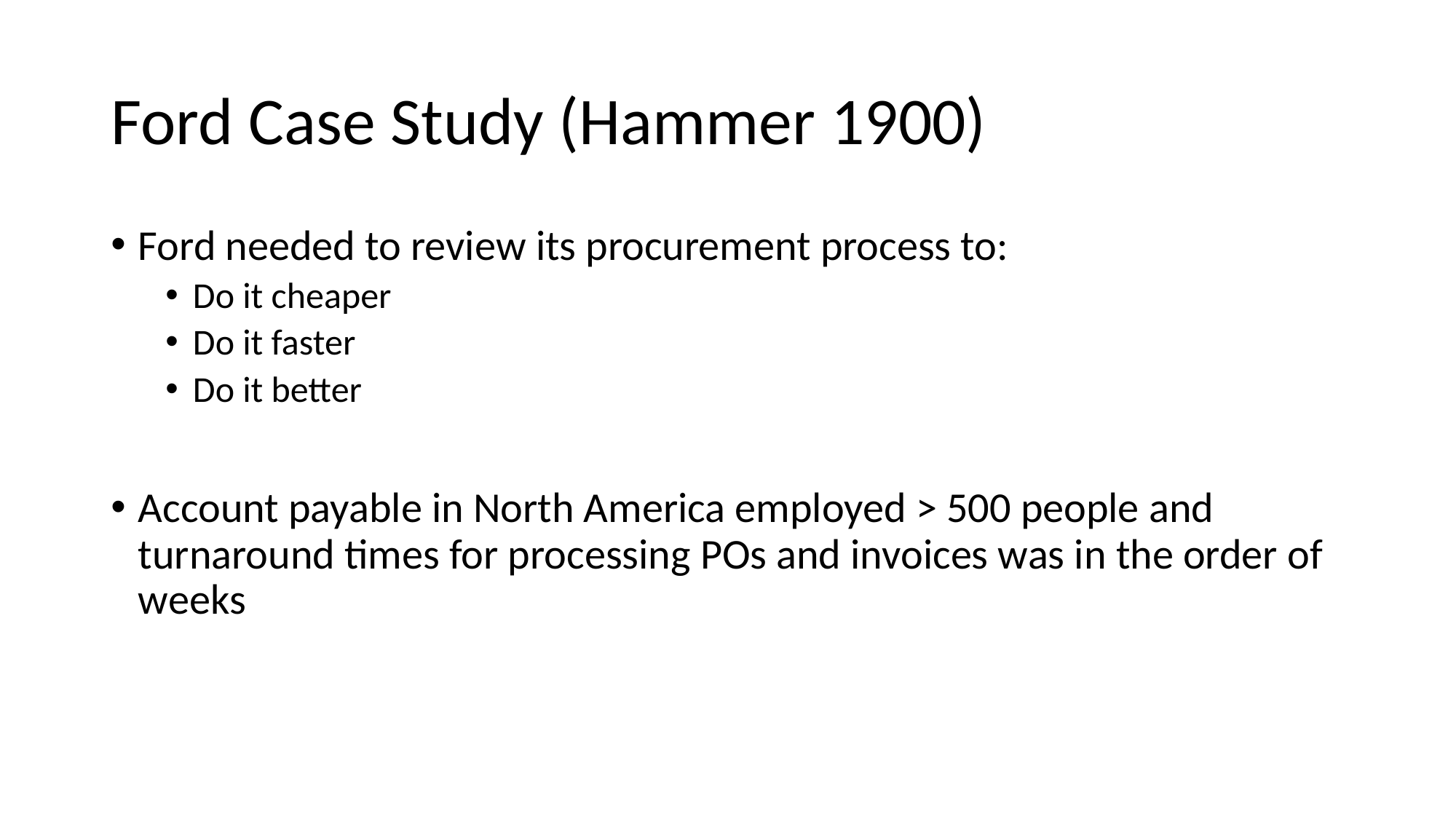

# Ford Case Study (Hammer 1900)
Ford needed to review its procurement process to:
Do it cheaper
Do it faster
Do it better

Account payable in North America employed > 500 people and turnaround times for processing POs and invoices was in the order of weeks